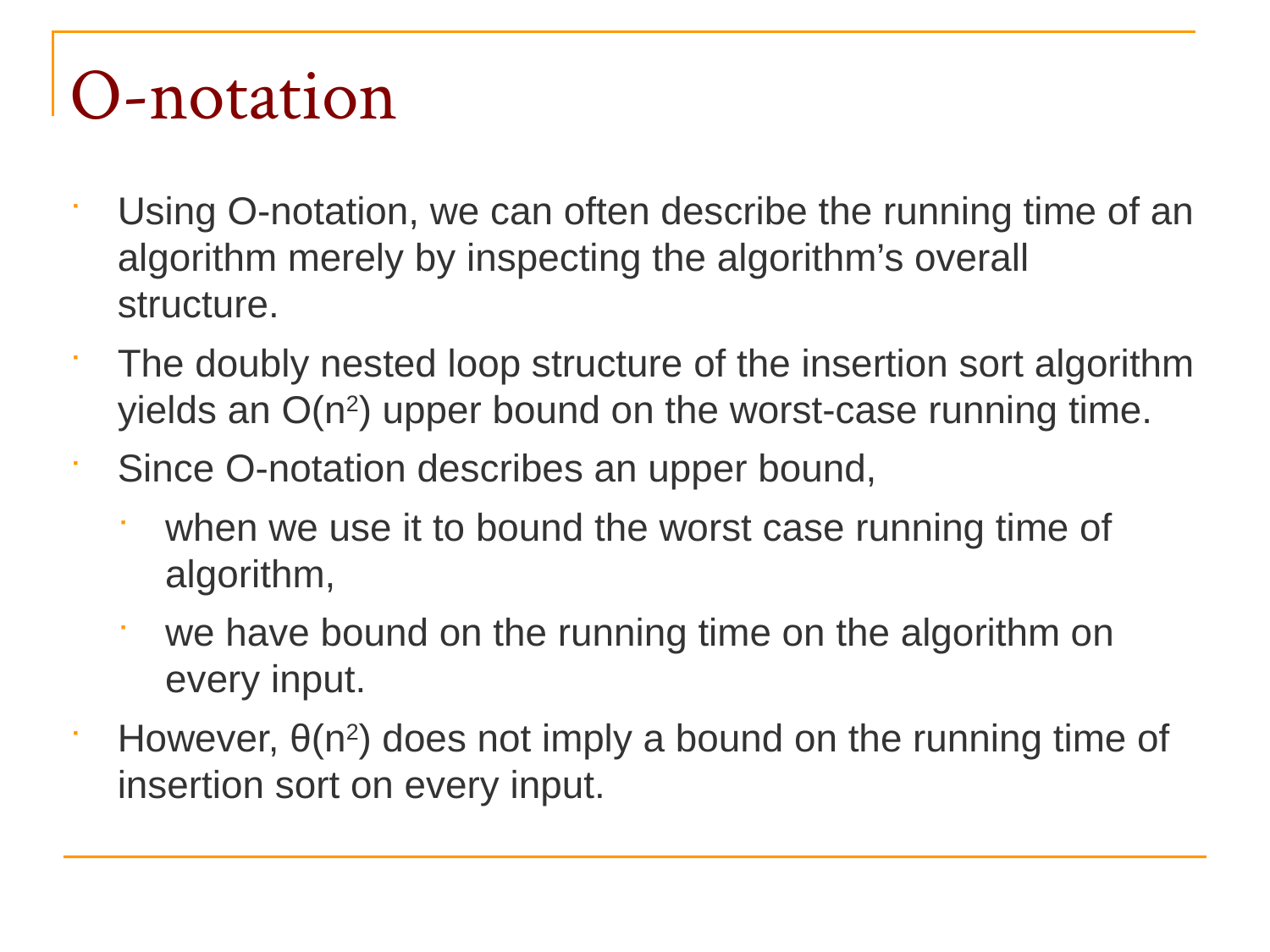

# O-notation
Using O-notation, we can often describe the running time of an algorithm merely by inspecting the algorithm’s overall structure.
The doubly nested loop structure of the insertion sort algorithm yields an O(n2) upper bound on the worst-case running time.
Since O-notation describes an upper bound,
when we use it to bound the worst case running time of algorithm,
we have bound on the running time on the algorithm on every input.
However, θ(n2) does not imply a bound on the running time of insertion sort on every input.